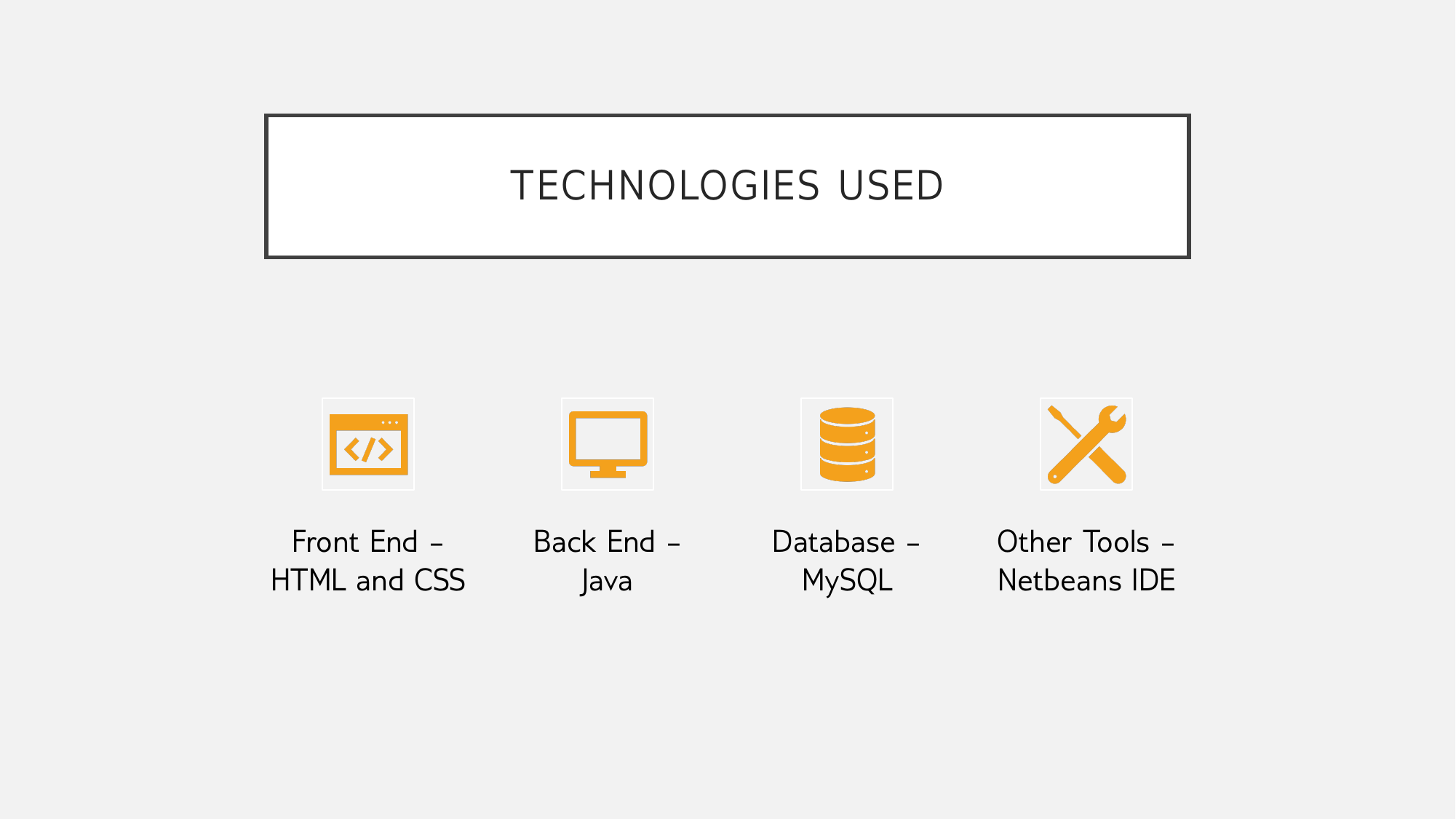

# Technologies used
Front End – HTML and CSS
Back End – Java
Database – MySQL
Other Tools – Netbeans IDE